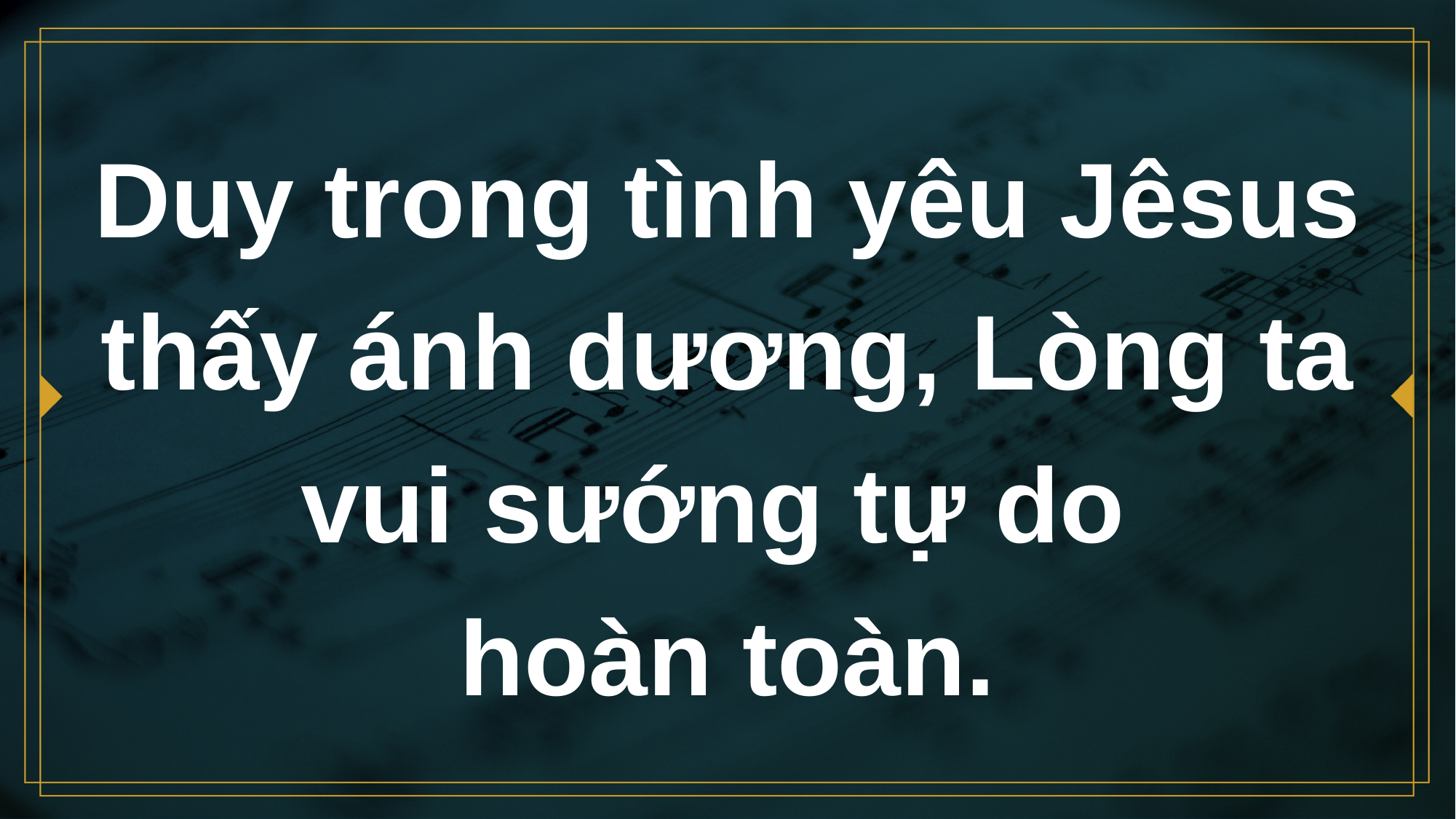

# Duy trong tình yêu Jêsus thấy ánh dương, Lòng ta vui sướng tự do hoàn toàn.